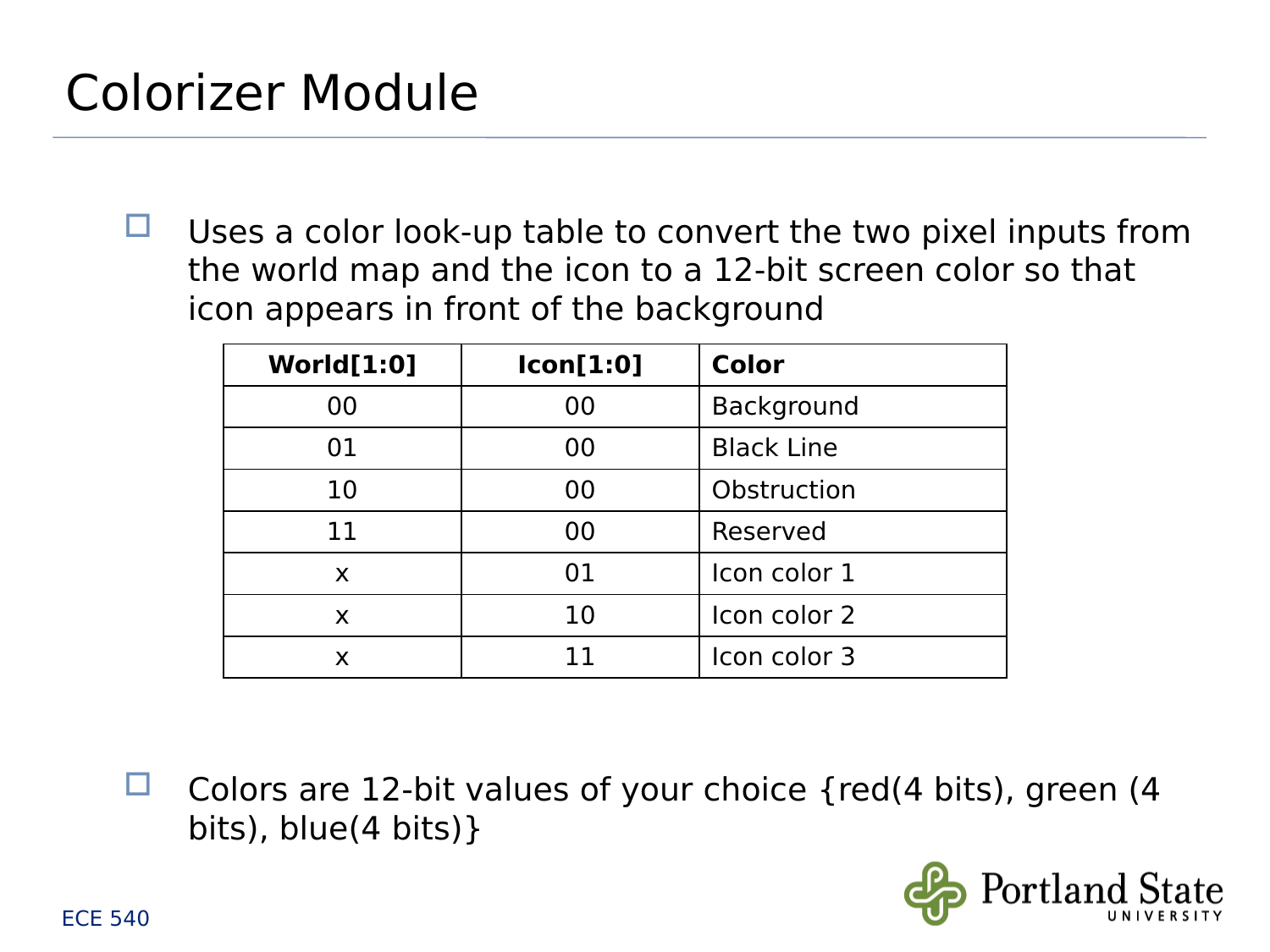

# Colorizer Module
Uses a color look-up table to convert the two pixel inputs from the world map and the icon to a 12-bit screen color so that icon appears in front of the background

Colors are 12-bit values of your choice {red(4 bits), green (4 bits), blue(4 bits)}
| World[1:0] | Icon[1:0] | Color |
| --- | --- | --- |
| 00 | 00 | Background |
| 01 | 00 | Black Line |
| 10 | 00 | Obstruction |
| 11 | 00 | Reserved |
| x | 01 | Icon color 1 |
| x | 10 | Icon color 2 |
| x | 11 | Icon color 3 |